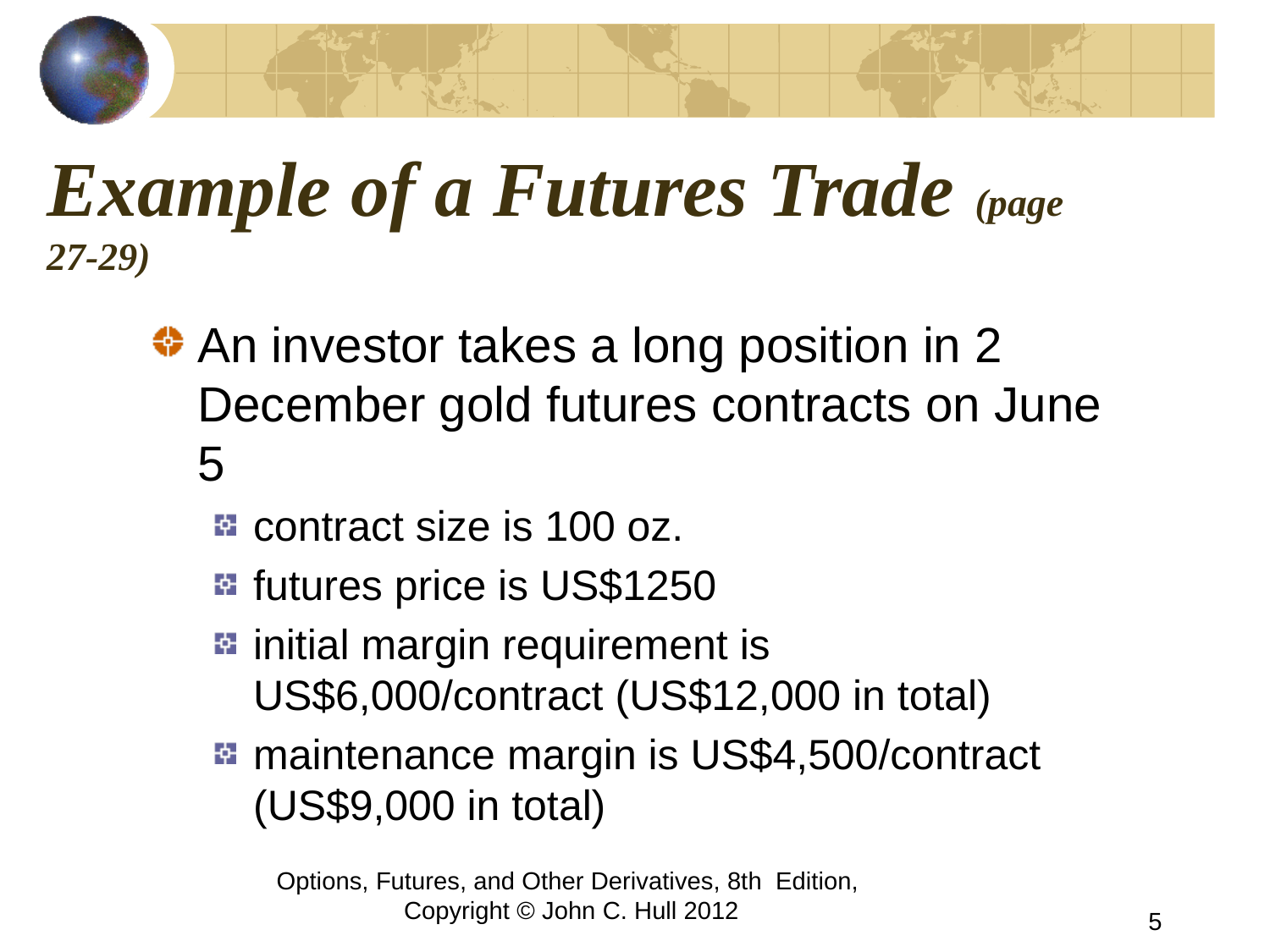

# Example of a Futures Trade (page 27-29)
An investor takes a long position in 2 December gold futures contracts on June 5
contract size is 100 oz.
futures price is US$1250
initial margin requirement is US$6,000/contract (US$12,000 in total)
maintenance margin is US$4,500/contract (US$9,000 in total)

Options, Futures, and Other Derivatives, 8th  Edition,  Copyright © John C. Hull 2012

5